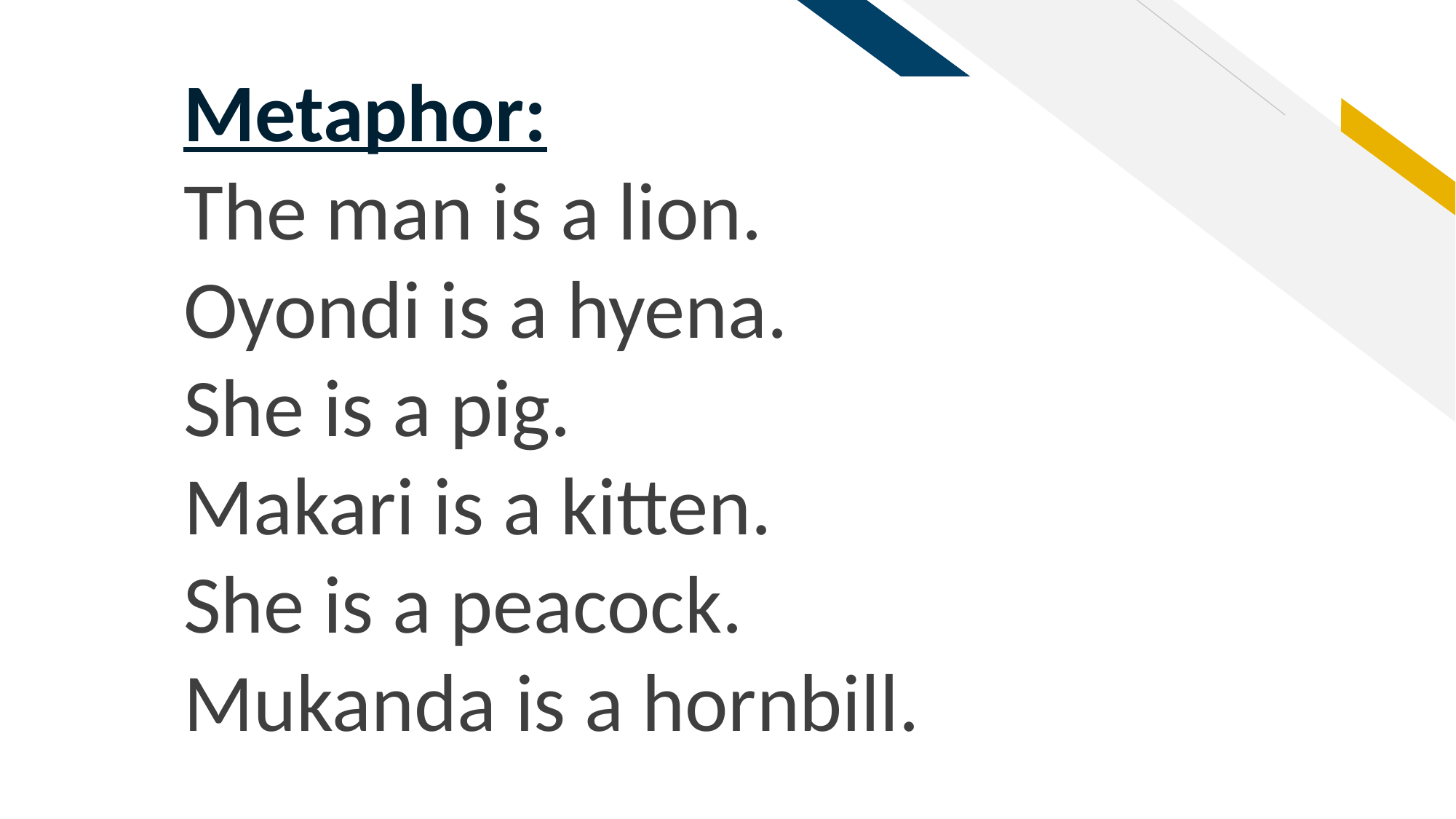

Metaphor:
The man is a lion.
Oyondi is a hyena.
She is a pig.
Makari is a kitten.
She is a peacock.
Mukanda is a hornbill.